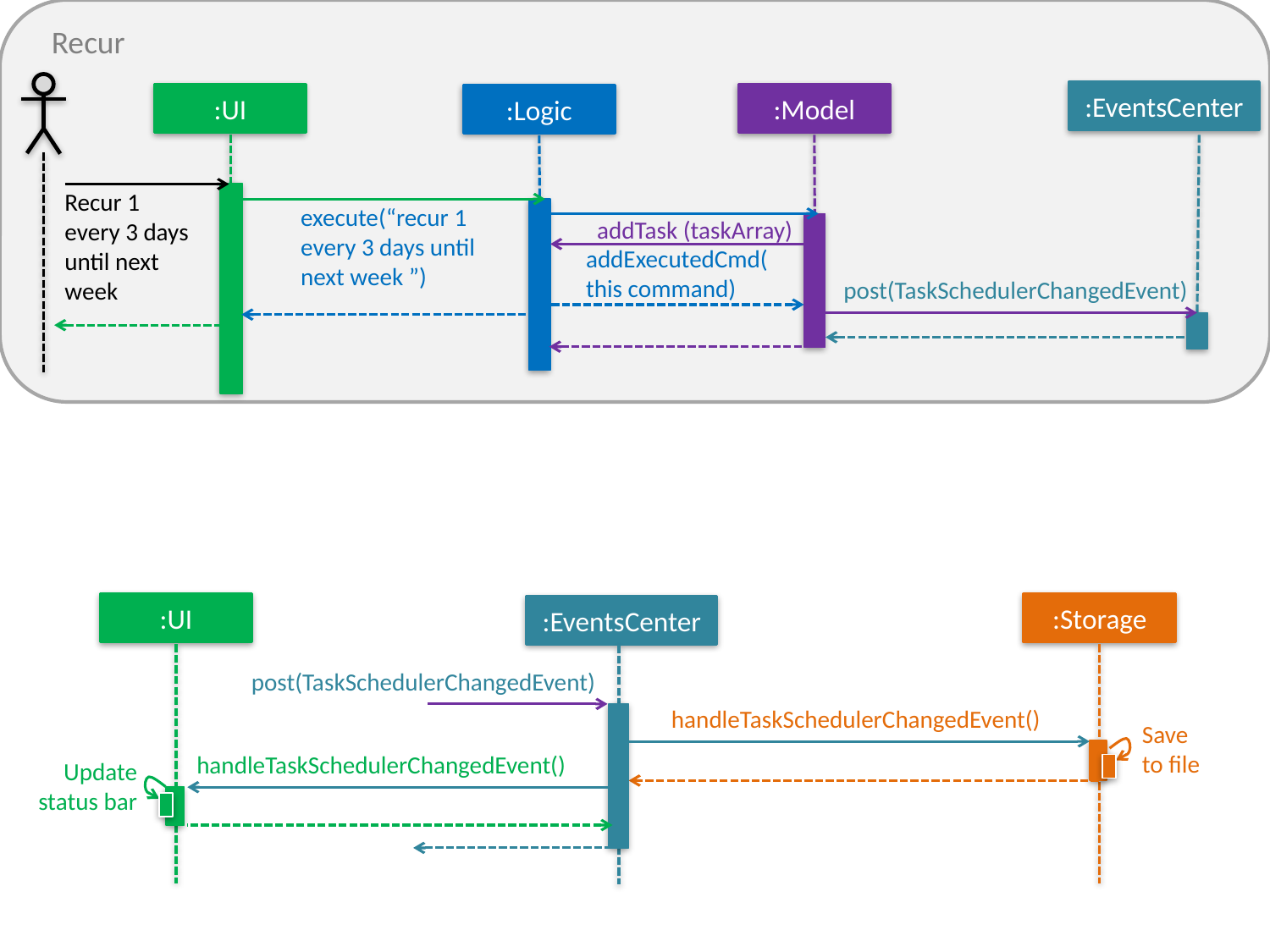

Recur

:EventsCenter
:UI
:Model
:Logic

Recur 1 every 3 days until next week

execute(“recur 1 every 3 days until next week ”)

addTask (taskArray)
addExecutedCmd(
this command)
post(TaskSchedulerChangedEvent)

:UI
:Storage
:EventsCenter
post(TaskSchedulerChangedEvent)
handleTaskSchedulerChangedEvent()

Save
to file

handleTaskSchedulerChangedEvent()
Update status bar